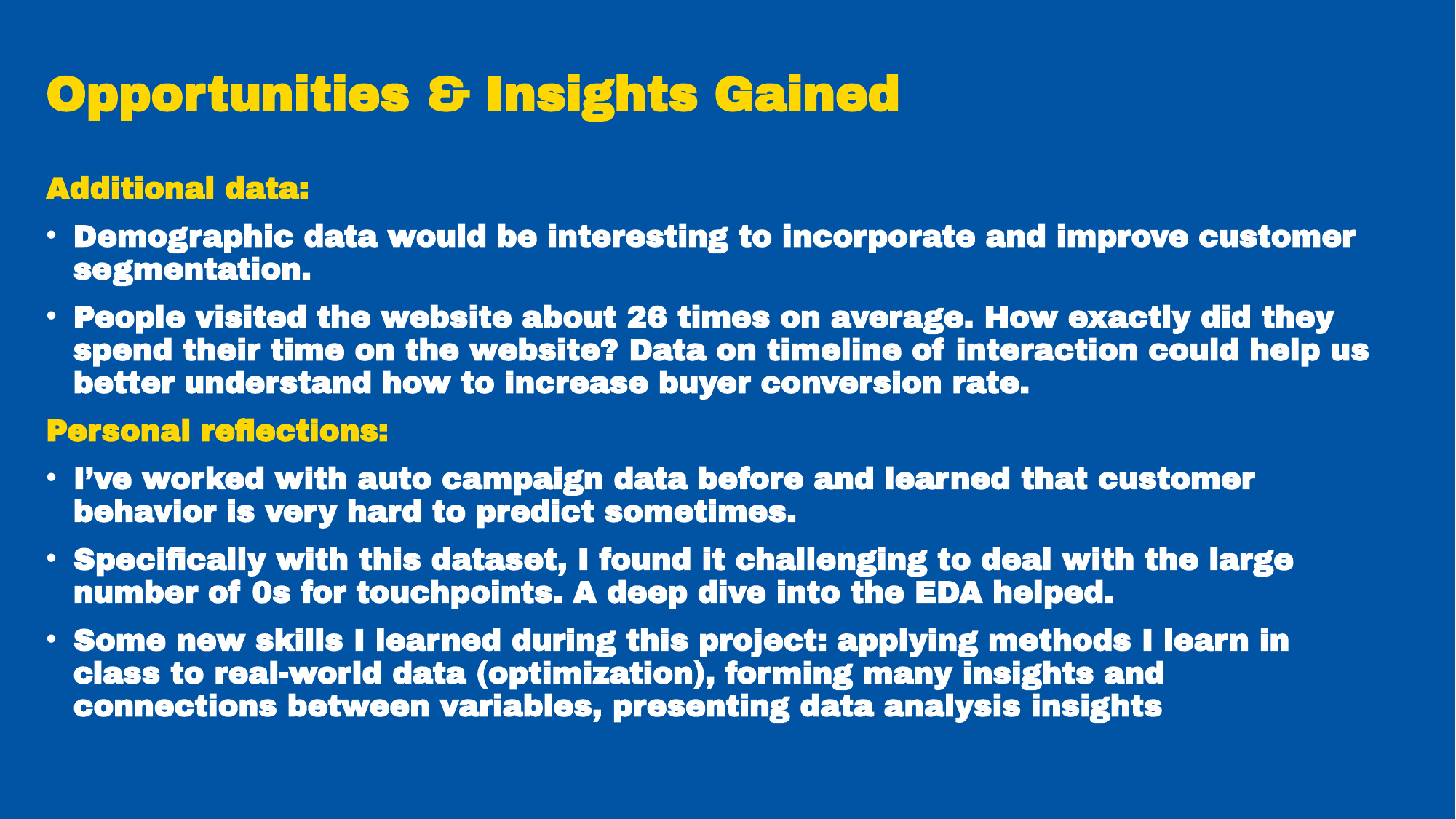

# Opportunities & Insights Gained
Additional data:
Demographic data would be interesting to incorporate and improve customer segmentation.
People visited the website about 26 times on average. How exactly did they spend their time on the website? Data on timeline of interaction could help us better understand how to increase buyer conversion rate.
Personal reflections:
I’ve worked with auto campaign data before and learned that customer behavior is very hard to predict sometimes.
Specifically with this dataset, I found it challenging to deal with the large number of 0s for touchpoints. A deep dive into the EDA helped.
Some new skills I learned during this project: applying methods I learn in class to real-world data (optimization), forming many insights and connections between variables, presenting data analysis insights